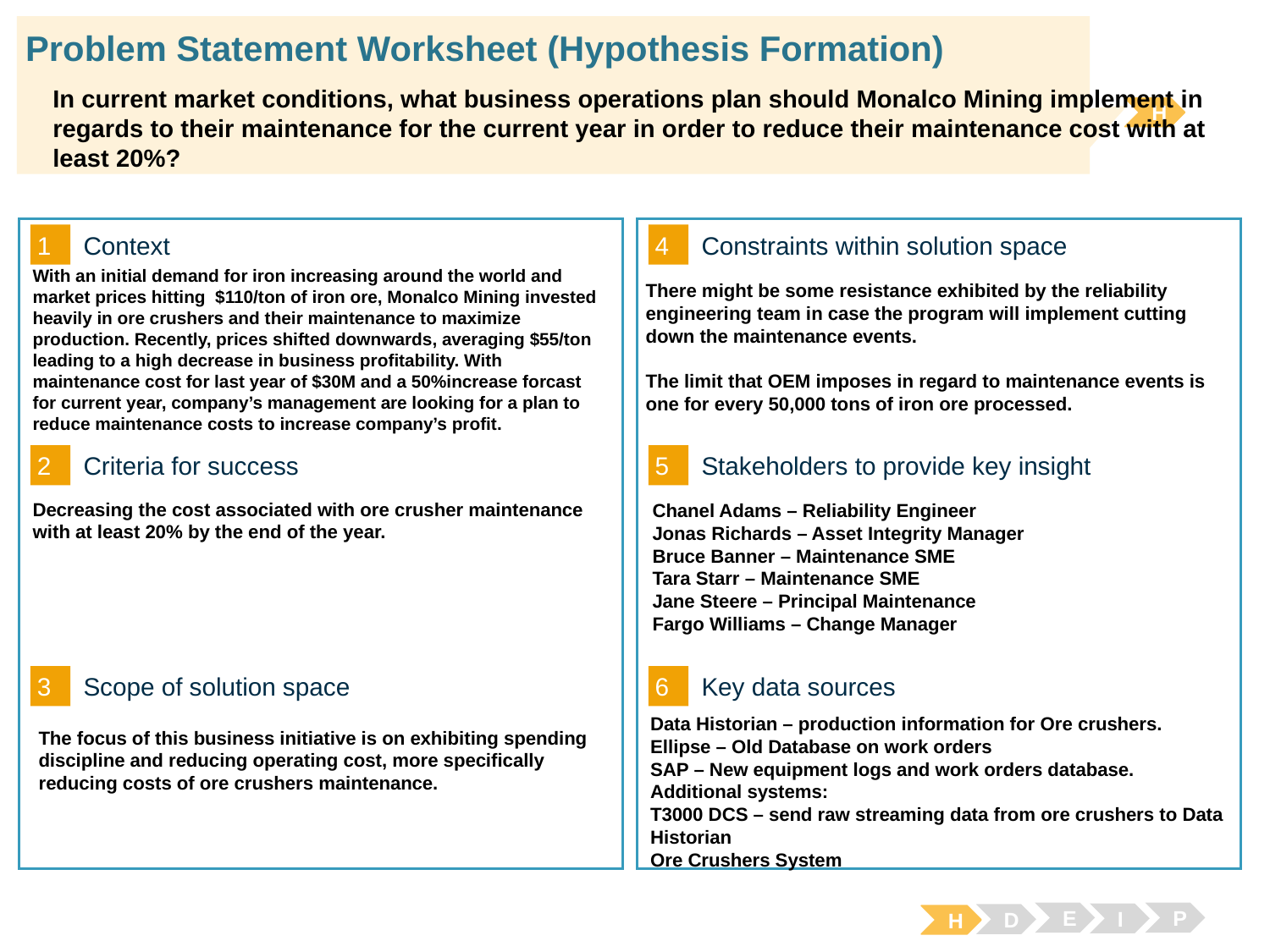

# Problem Statement Worksheet (Hypothesis Formation)
In current market conditions, what business operations plan should Monalco Mining implement in regards to their maintenance for the current year in order to reduce their maintenance cost with at least 20%?
H

1
4
Context
Constraints within solution space
With an initial demand for iron increasing around the world and market prices hitting  $110/ton of iron ore, Monalco Mining invested heavily in ore crushers and their maintenance to maximize production. Recently, prices shifted downwards, averaging $55/ton leading to a high decrease in business profitability. With maintenance cost for last year of $30M and a 50%increase forcast for current year, company’s management are looking for a plan to reduce maintenance costs to increase company’s profit.
There might be some resistance exhibited by the reliability engineering team in case the program will implement cutting down the maintenance events.

The limit that OEM imposes in regard to maintenance events is one for every 50,000 tons of iron ore processed.
2
5
Criteria for success
Stakeholders to provide key insight
Decreasing the cost associated with ore crusher maintenance with at least 20% by the end of the year.
Chanel Adams – Reliability Engineer
Jonas Richards – Asset Integrity Manager
Bruce Banner – Maintenance SME
Tara Starr – Maintenance SME
Jane Steere – Principal Maintenance
Fargo Williams – Change Manager
3
6
Key data sources
Scope of solution space
Data Historian – production information for Ore crushers.
Ellipse – Old Database on work orders
SAP – New equipment logs and work orders database.
Additional systems:
T3000 DCS – send raw streaming data from ore crushers to Data Historian
Ore Crushers System
The focus of this business initiative is on exhibiting spending discipline and reducing operating cost, more specifically reducing costs of ore crushers maintenance.
E
P
I
D
H